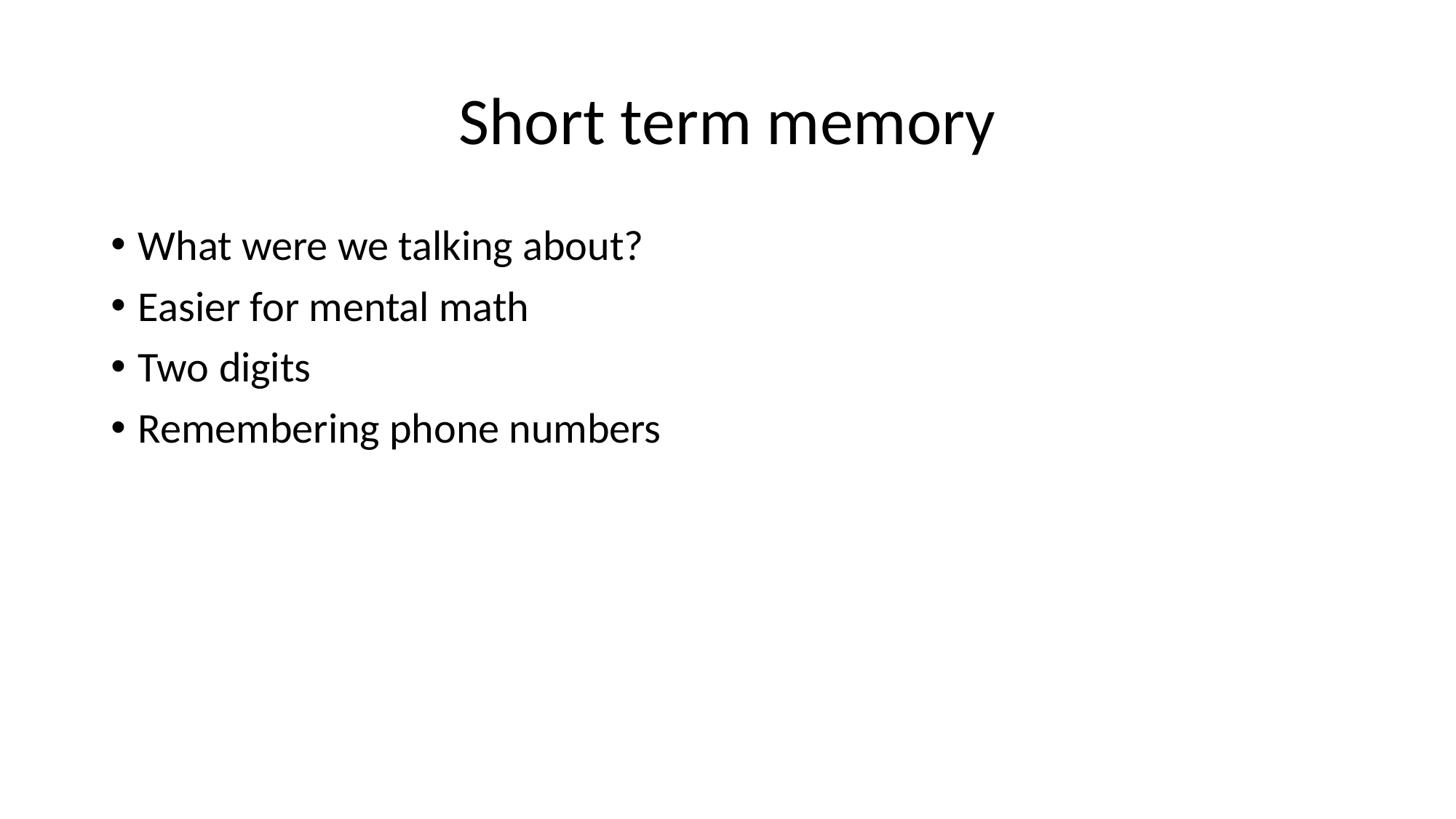

# Short term memory
What were we talking about?
Easier for mental math
Two digits
Remembering phone numbers